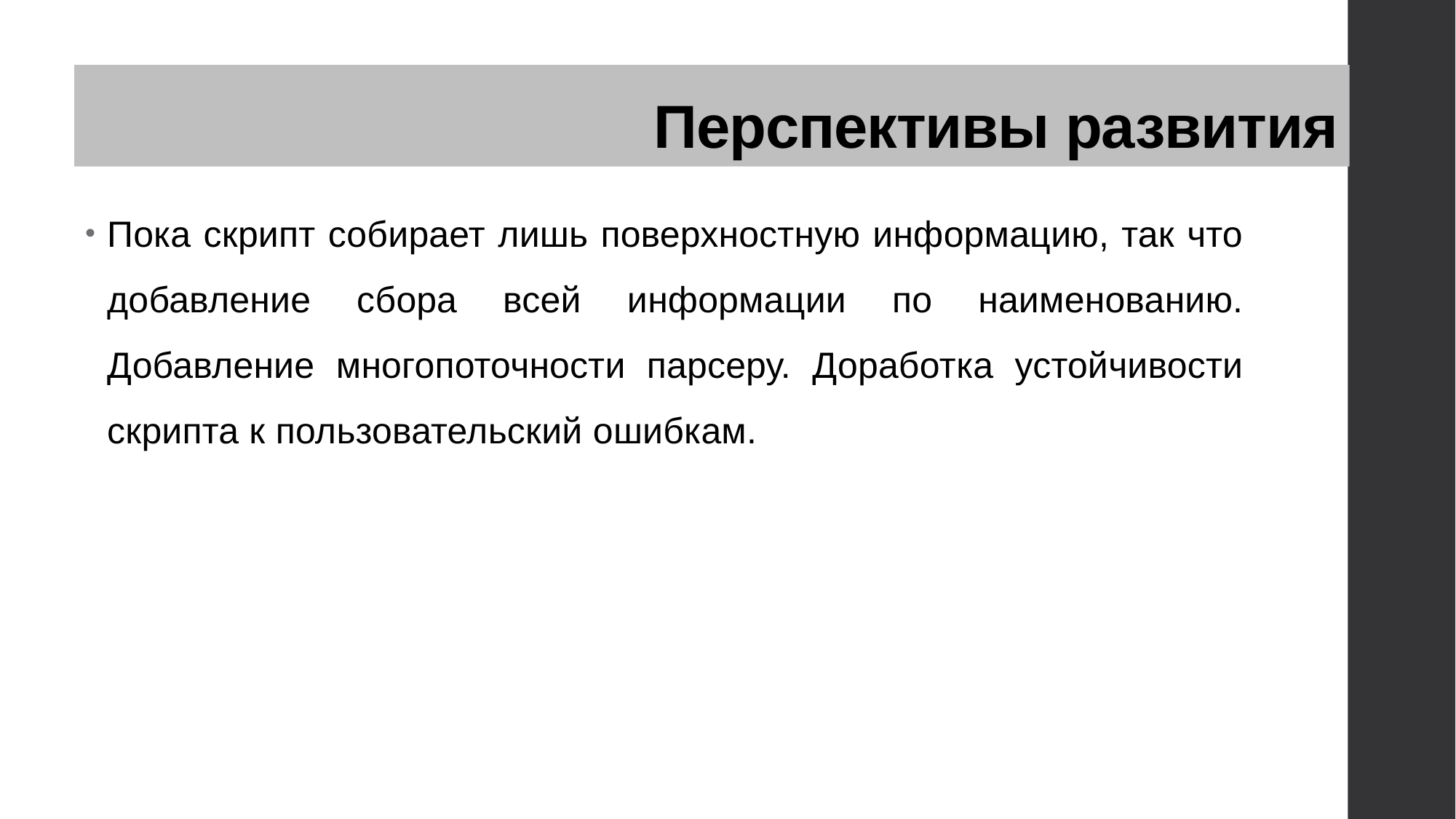

Перспективы развития
Пока скрипт собирает лишь поверхностную информацию, так что добавление сбора всей информации по наименованию. Добавление многопоточности парсеру. Доработка устойчивости скрипта к пользовательский ошибкам.